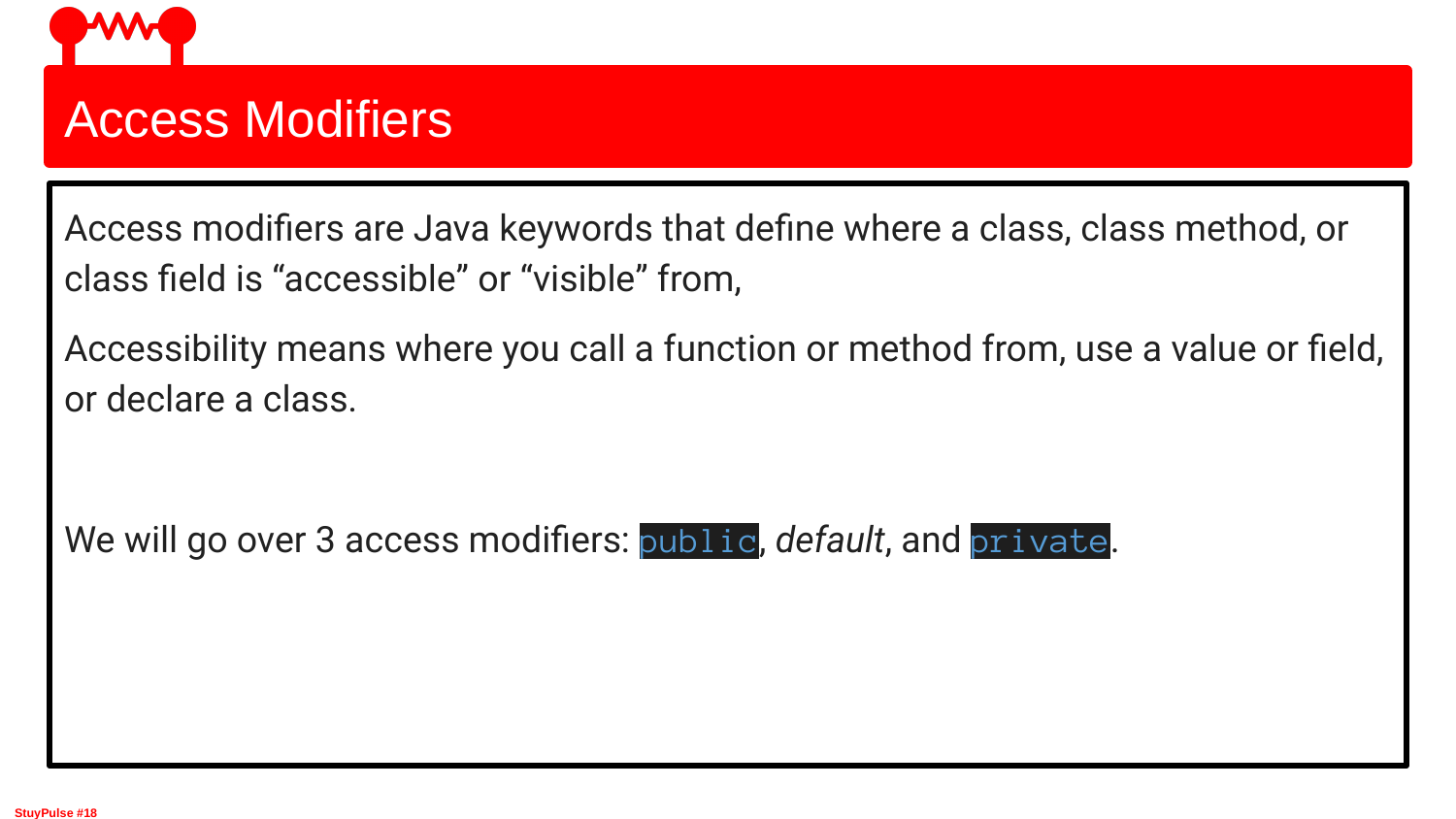

# Access Modifiers
Access modifiers are Java keywords that define where a class, class method, or class field is “accessible” or “visible” from,
Accessibility means where you call a function or method from, use a value or field, or declare a class.

We will go over 3 access modifiers: public, default, and private.